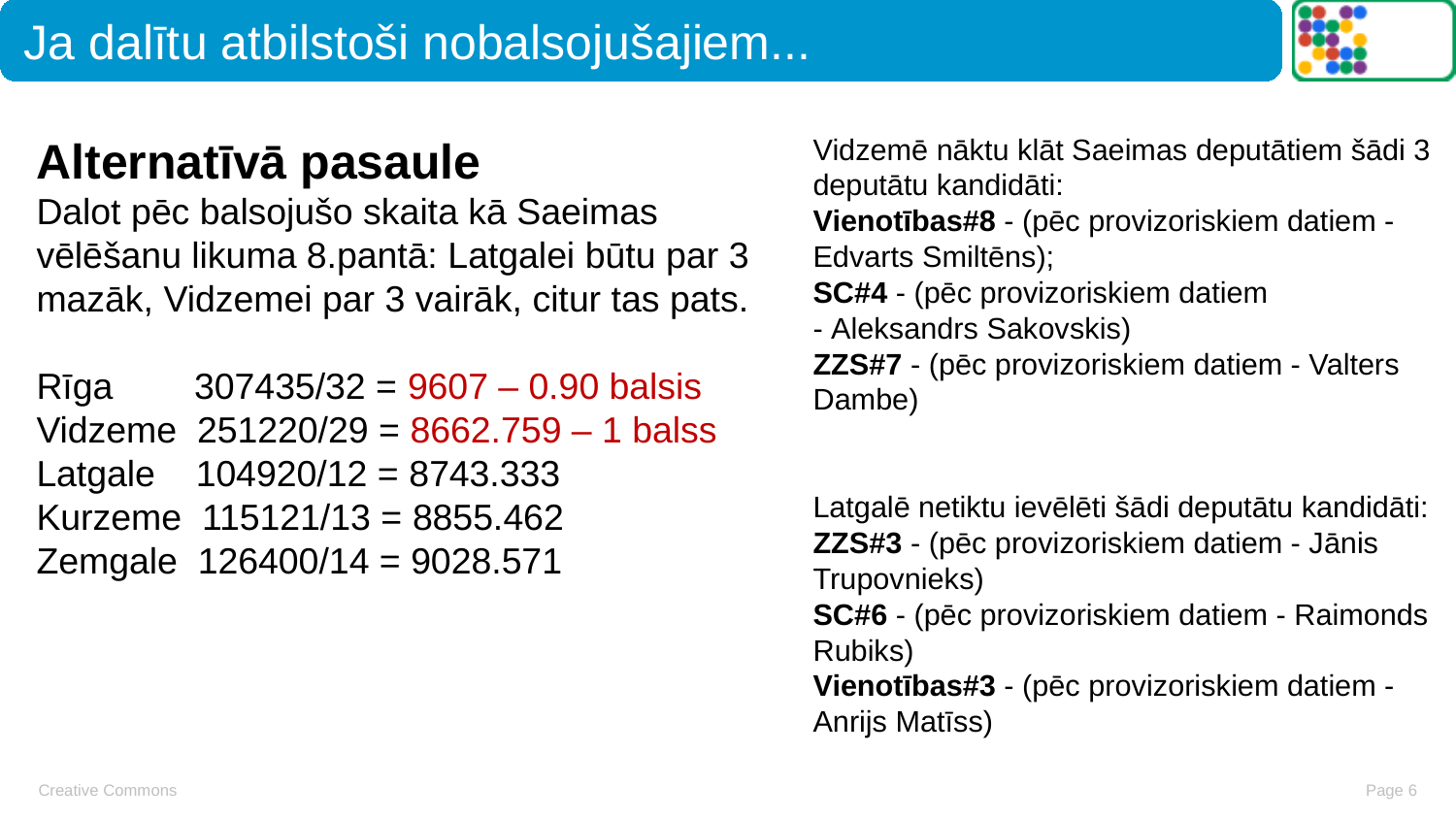

Ja dalītu atbilstoši nobalsojušajiem...
# Alternatīvā pasaule
Dalot pēc balsojušo skaita kā Saeimas vēlēšanu likuma 8.pantā: Latgalei būtu par 3 mazāk, Vidzemei par 3 vairāk, citur tas pats.

Rīga        307435/32 = 9607 – 0.90 balsis
Vidzeme  251220/29 = 8662.759 – 1 balss
Latgale    104920/12 = 8743.333
Kurzeme  115121/13 = 8855.462
Zemgale  126400/14 = 9028.571
Vidzemē nāktu klāt Saeimas deputātiem šādi 3 deputātu kandidāti:
Vienotības#8 - (pēc provizoriskiem datiem - Edvarts Smiltēns);
SC#4 - (pēc provizoriskiem datiem - Aleksandrs Sakovskis)
ZZS#7 - (pēc provizoriskiem datiem - Valters Dambe)

Latgalē netiktu ievēlēti šādi deputātu kandidāti:
ZZS#3 - (pēc provizoriskiem datiem - Jānis Trupovnieks)
SC#6 - (pēc provizoriskiem datiem - Raimonds Rubiks)
Vienotības#3 - (pēc provizoriskiem datiem - Anrijs Matīss)